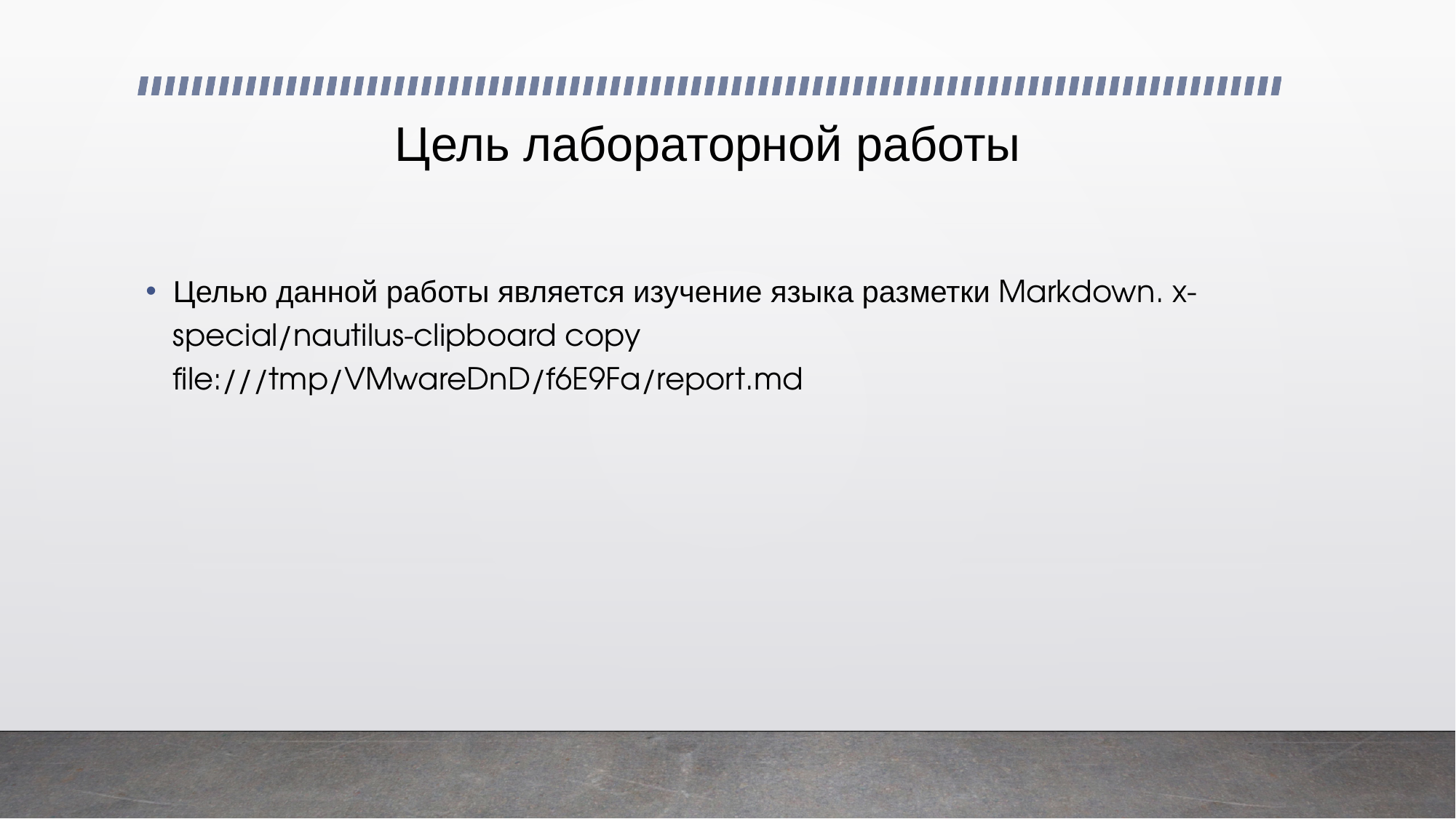

# Цель лабораторной работы
Целью данной работы является изучение языка разметки Markdown. x-special/nautilus-clipboard copy file:///tmp/VMwareDnD/f6E9Fa/report.md